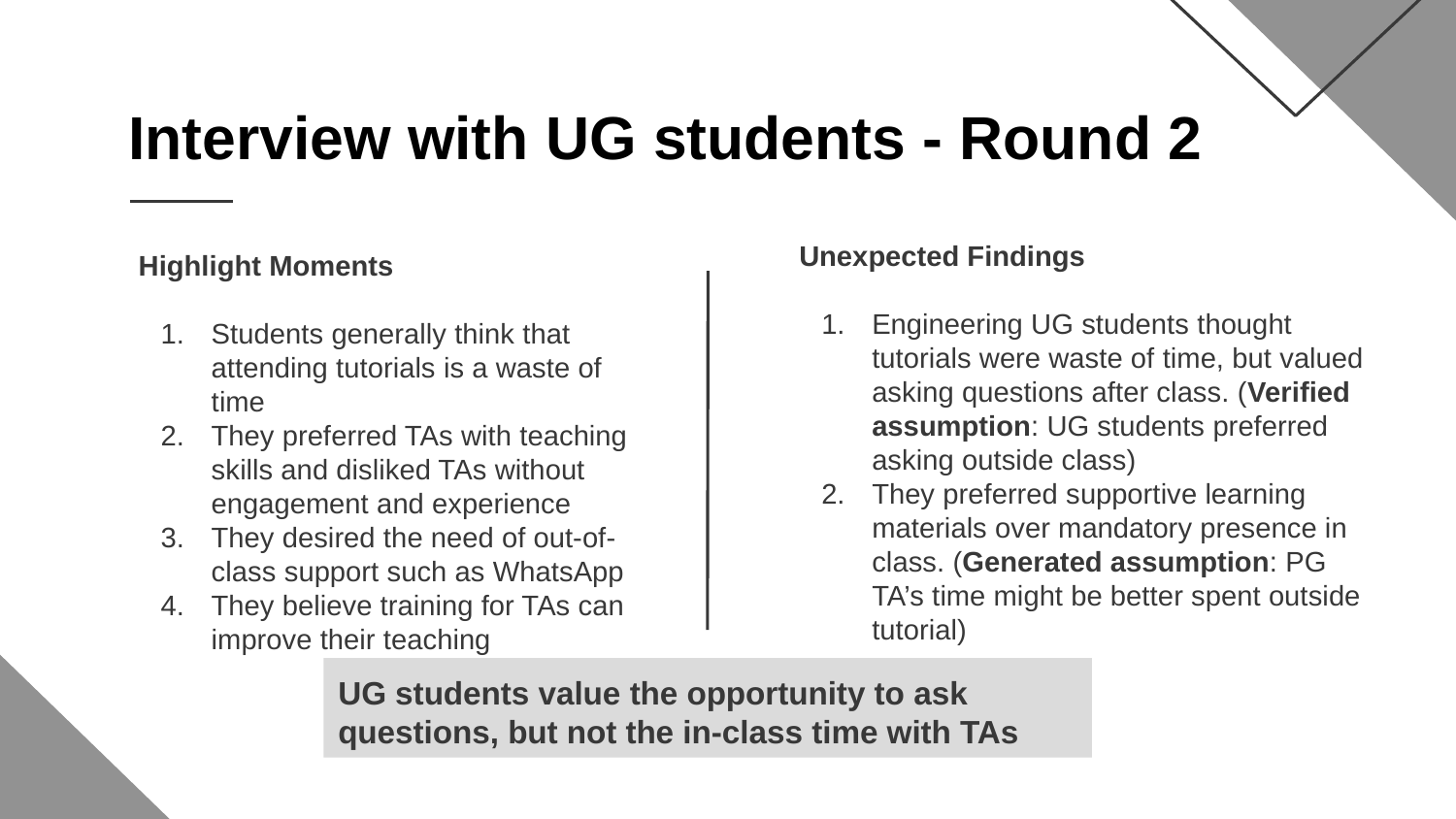

# Interview with UG students - Round 2
Unexpected Findings

Engineering UG students thought tutorials were waste of time, but valued asking questions after class. (Verified assumption: UG students preferred asking outside class)
They preferred supportive learning materials over mandatory presence in class. (Generated assumption: PG TA’s time might be better spent outside tutorial)
Highlight Moments

Students generally think that attending tutorials is a waste of time
They preferred TAs with teaching skills and disliked TAs without engagement and experience
They desired the need of out-of-class support such as WhatsApp
They believe training for TAs can improve their teaching
UG students value the opportunity to ask questions, but not the in-class time with TAs